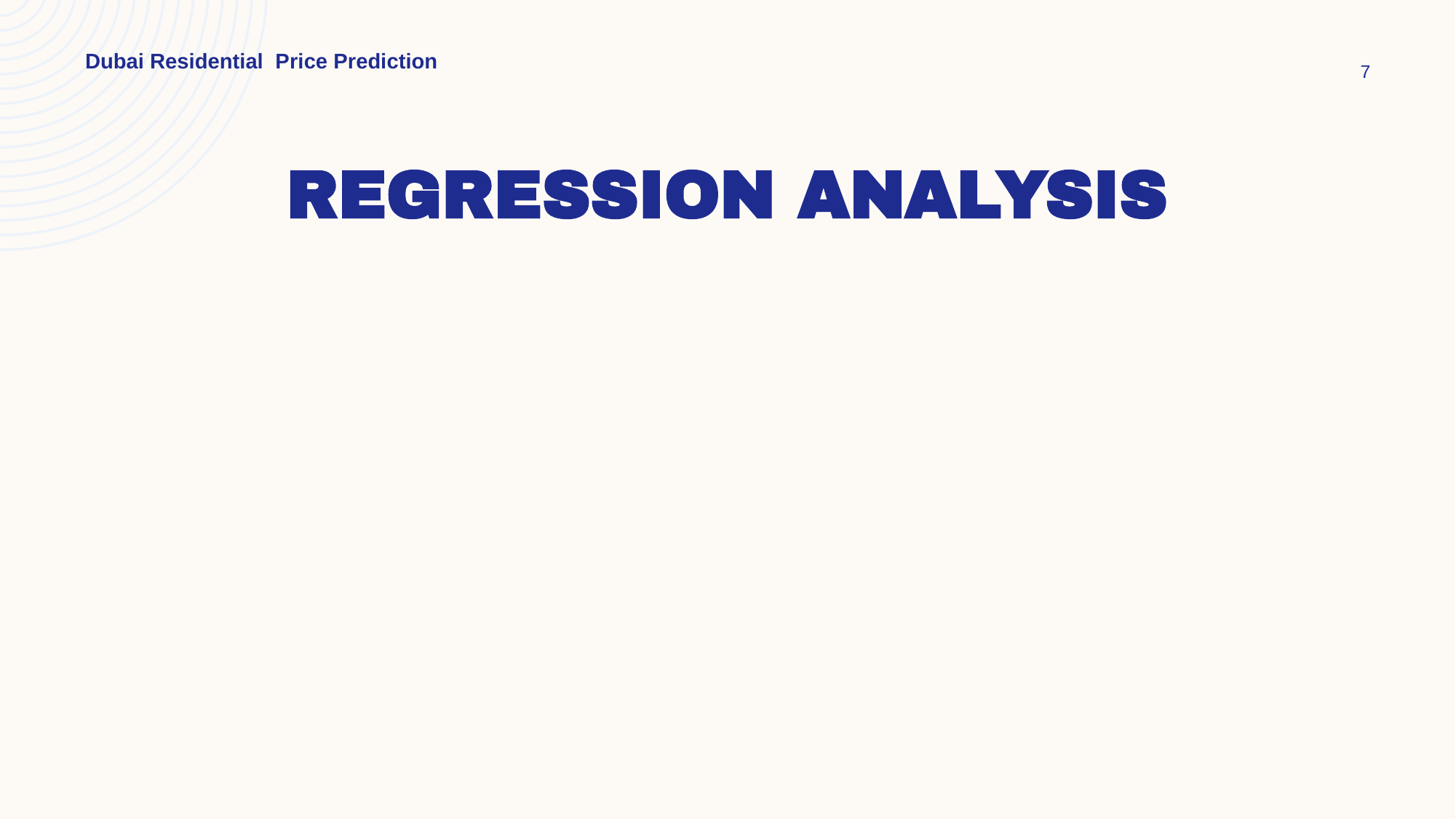

Dubai Residential  Price Prediction

7
# Regression analysis